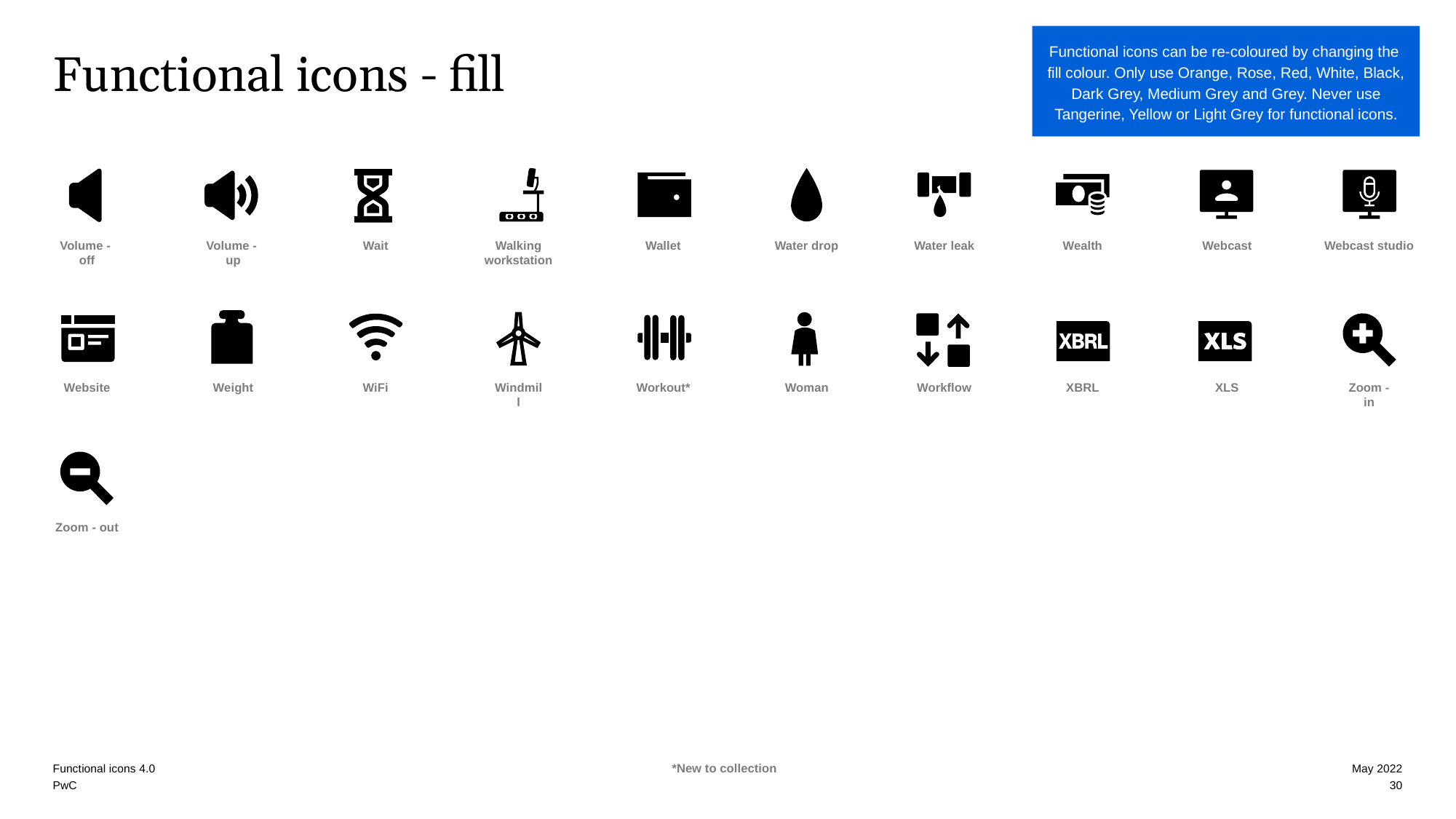

# Functional icons - fill

Volume -
off
Volume -
up
Wait
Walking
workstation
Wallet
Water drop
Water leak
Wealth
Webcast
Webcast studio

Website
Weight
WiFi
Windmill
Workout*
Woman
Workflow
XBRL
XLS
Zoom - in

Zoom - out
Functional icons 4.0
May 2022
30